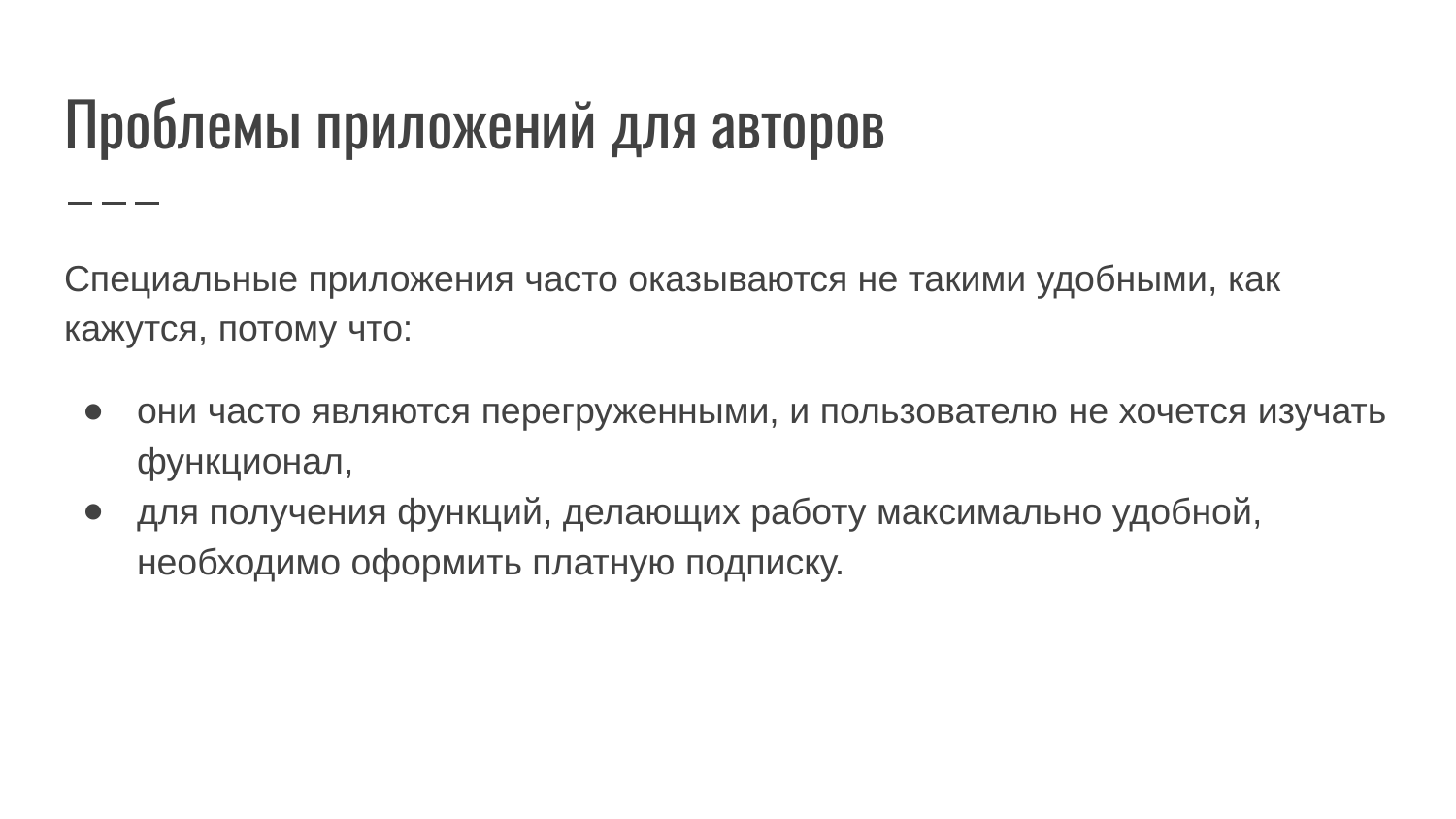

# Проблемы приложений для авторов
Специальные приложения часто оказываются не такими удобными, как кажутся, потому что:
они часто являются перегруженными, и пользователю не хочется изучать функционал,
для получения функций, делающих работу максимально удобной, необходимо оформить платную подписку.